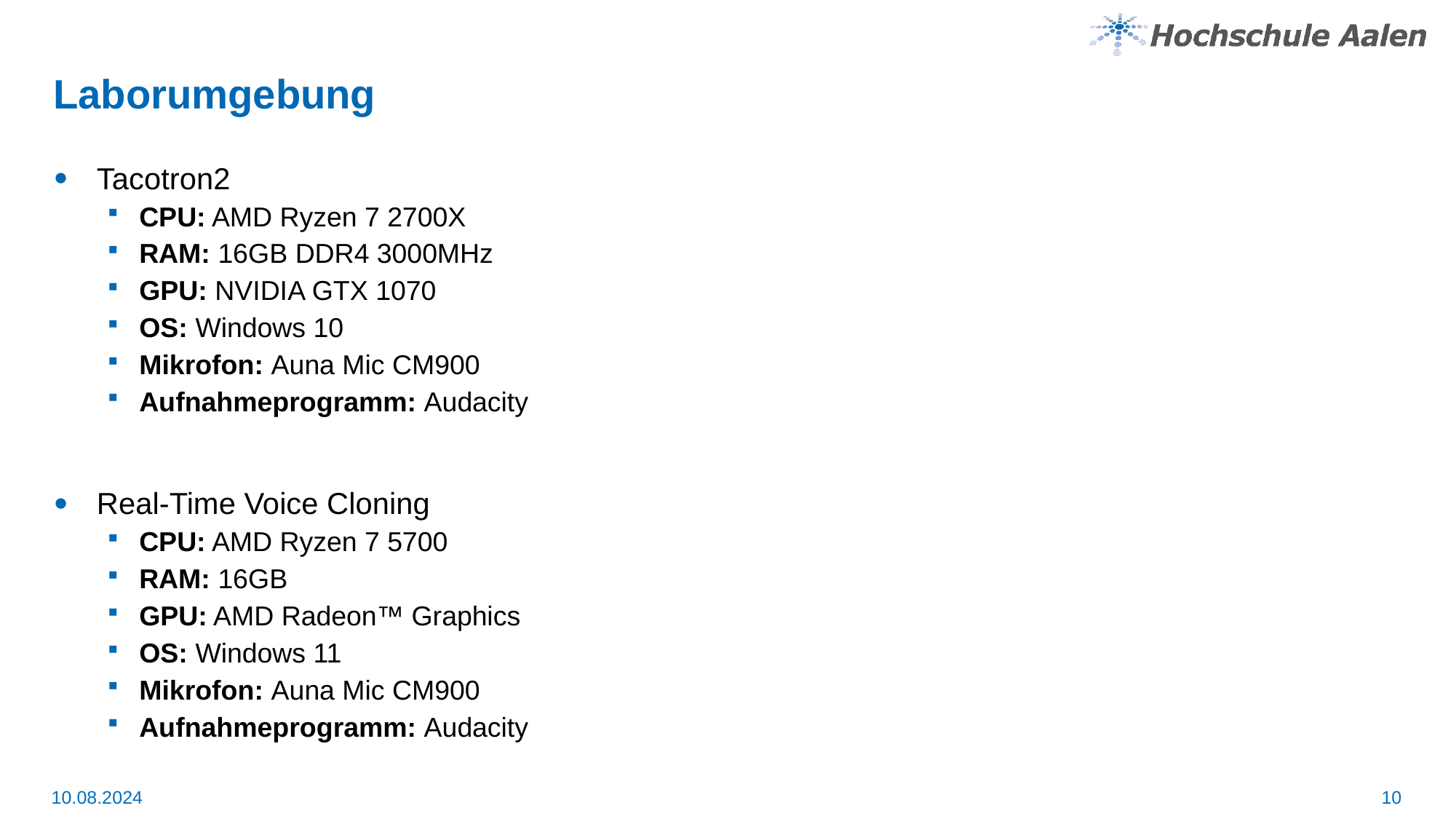

# Laborumgebung
Tacotron2
CPU: AMD Ryzen 7 2700X
RAM: 16GB DDR4 3000MHz
GPU: NVIDIA GTX 1070
OS: Windows 10
Mikrofon: Auna Mic CM900
Aufnahmeprogramm: Audacity

Real-Time Voice Cloning
CPU: AMD Ryzen 7 5700
RAM: 16GB
GPU: AMD Radeon™ Graphics
OS: Windows 11
Mikrofon: Auna Mic CM900
Aufnahmeprogramm: Audacity

10
10.08.2024